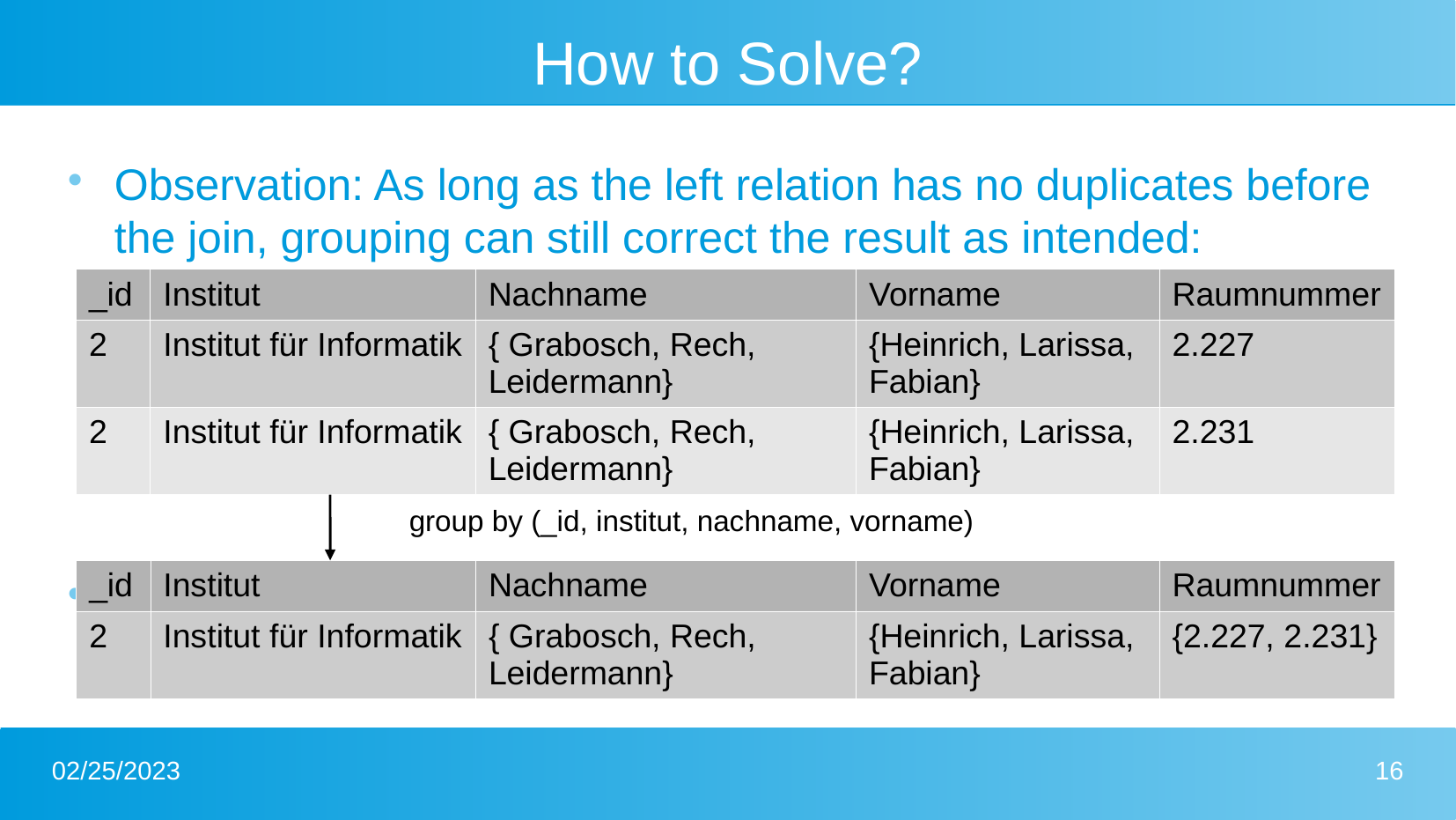

# How to Solve?
Observation: As long as the left relation has no duplicates before the join, grouping can still correct the result as intended:

| \_id | Institut | Nachname | Vorname | Raumnummer |
| --- | --- | --- | --- | --- |
| 2 | Institut für Informatik | { Grabosch, Rech, Leidermann} | {Heinrich, Larissa, Fabian} | 2.227 |
| 2 | Institut für Informatik | { Grabosch, Rech, Leidermann} | {Heinrich, Larissa, Fabian} | 2.231 |

group by (_id, institut, nachname, vorname)
| \_id | Institut | Nachname | Vorname | Raumnummer |
| --- | --- | --- | --- | --- |
| 2 | Institut für Informatik | { Grabosch, Rech, Leidermann} | {Heinrich, Larissa, Fabian} | {2.227, 2.231} |
02/25/2023
16